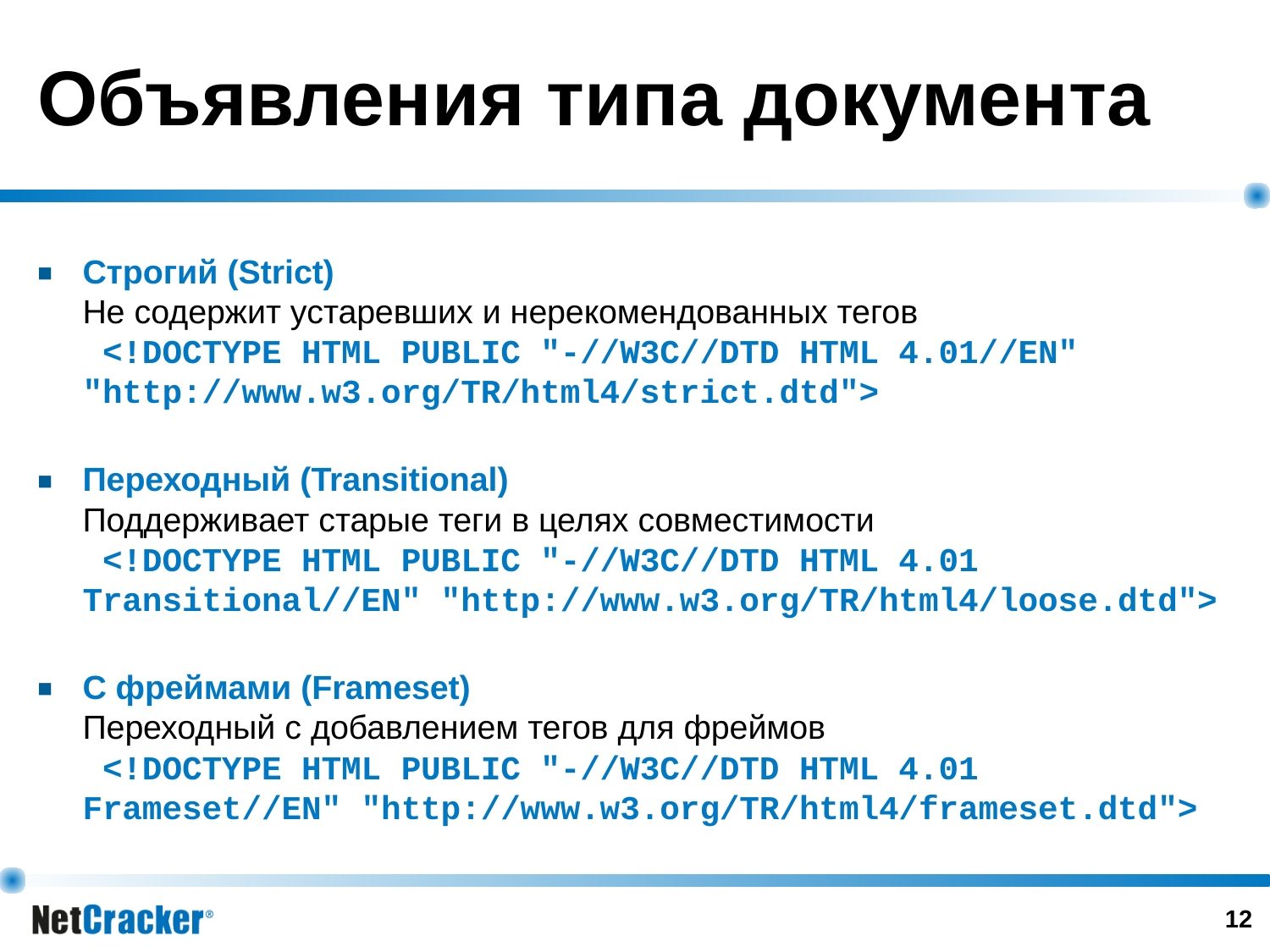

# Объявления типа документа
Строгий (Strict)
Не содержит устаревших и нерекомендованных тегов
 <!DOCTYPE HTML PUBLIC "-//W3C//DTD HTML 4.01//EN" "http://www.w3.org/TR/html4/strict.dtd">

Переходный (Transitional)
Поддерживает старые теги в целях совместимости
 <!DOCTYPE HTML PUBLIC "-//W3C//DTD HTML 4.01 Transitional//EN" "http://www.w3.org/TR/html4/loose.dtd">

С фреймами (Frameset)
Переходный с добавлением тегов для фреймов
 <!DOCTYPE HTML PUBLIC "-//W3C//DTD HTML 4.01 Frameset//EN" "http://www.w3.org/TR/html4/frameset.dtd">
12